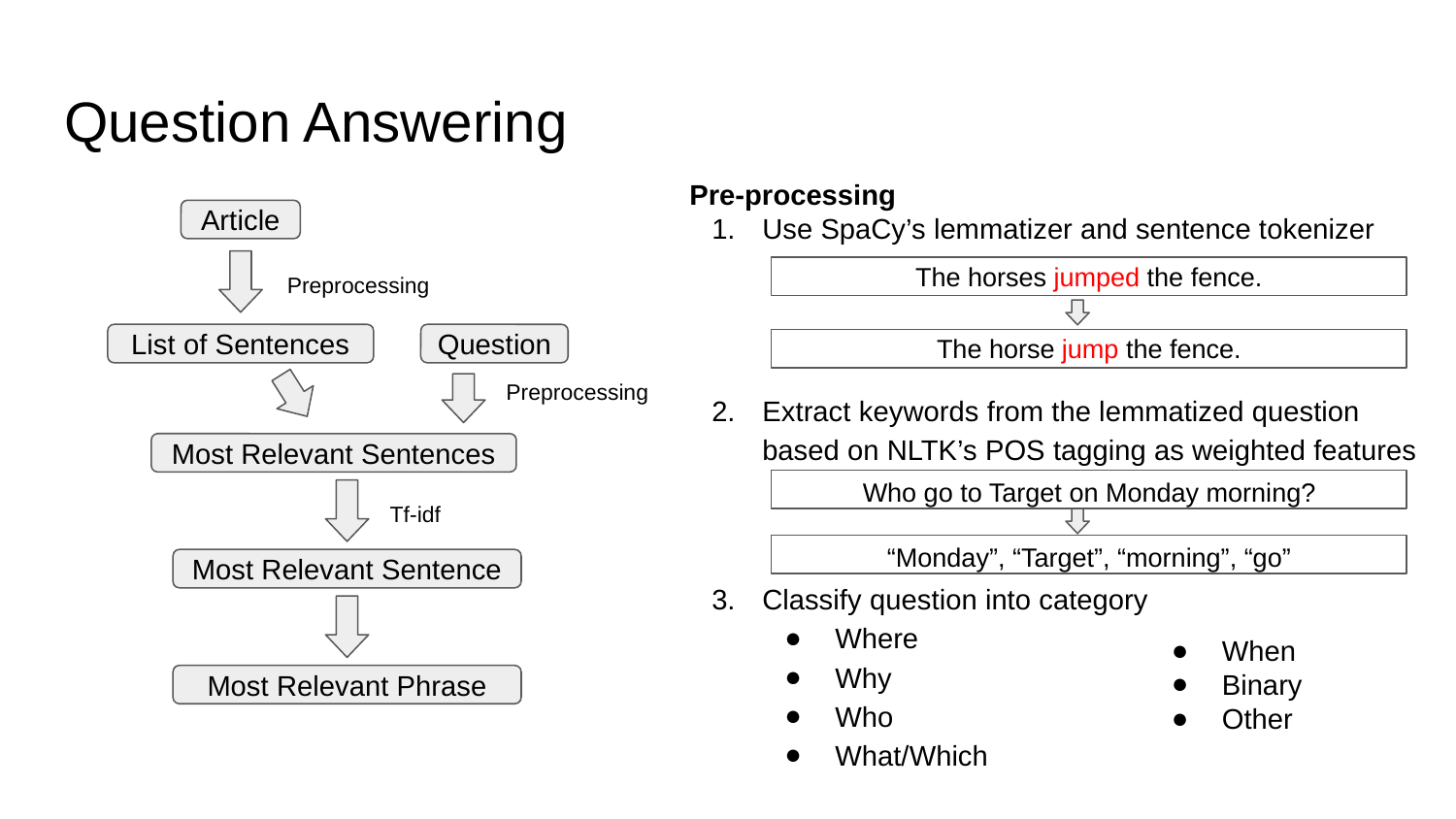

# Question Answering
Pre-processing
Use SpaCy’s lemmatizer and sentence tokenizer

Extract keywords from the lemmatized question based on NLTK’s POS tagging as weighted features

Classify question into category
Where
Why
Who
What/Which
Article

Preprocessing
The horses jumped the fence.

List of Sentences
Question
The horse jump the fence.
Preprocessing

Most Relevant Sentences
Who go to Target on Monday morning?

Tf-idf

“Monday”, “Target”, “morning”, “go”
Most Relevant Sentence

When
Binary
Other
Most Relevant Phrase